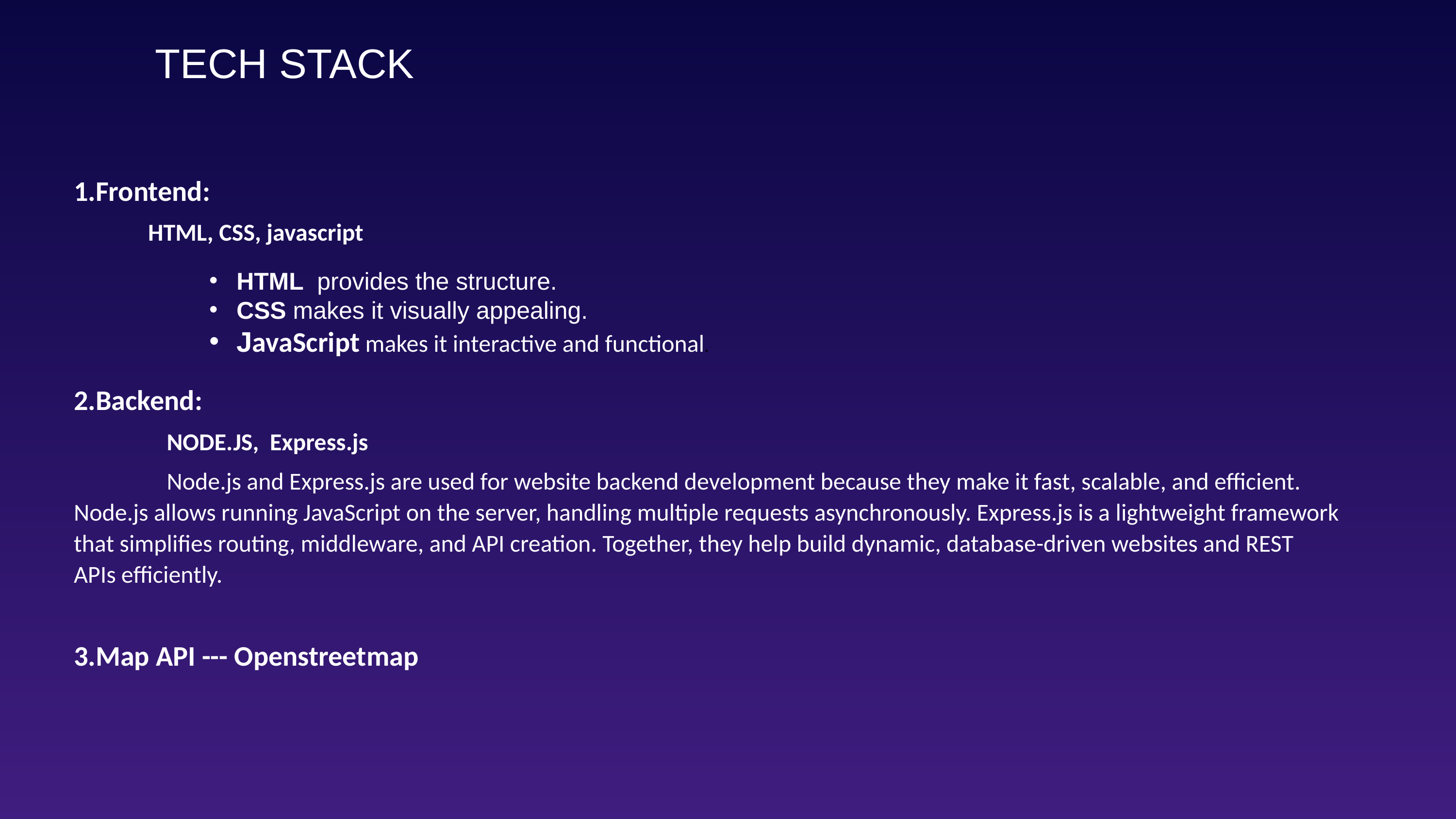

TECH STACK
1.Frontend:
                  HTML, CSS, javascript

2.Backend:
                 NODE.JS,  Express.js
                 Node.js and Express.js are used for website backend development because they make it fast, scalable, and efficient.   Node.js allows running JavaScript on the server, handling multiple requests asynchronously. Express.js is a lightweight framework that simplifies routing, middleware, and API creation. Together, they help build dynamic, database-driven websites and REST APIs efficiently.

3.Map API --- Openstreetmap

HTML  provides the structure.
CSS makes it visually appealing.
JavaScript makes it interactive and functional.